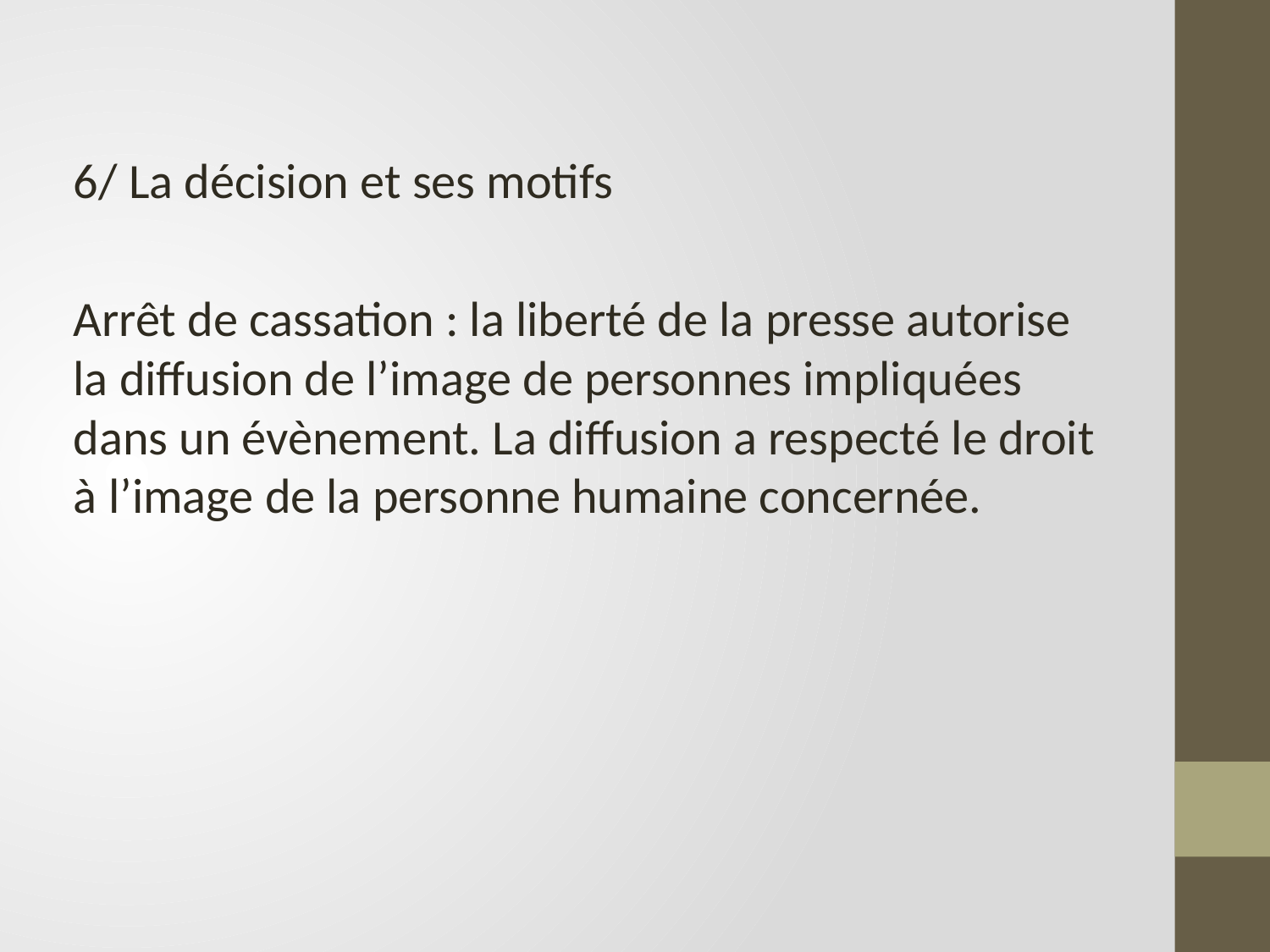

6/ La décision et ses motifs

Arrêt de cassation : la liberté de la presse autorise la diffusion de l’image de personnes impliquées dans un évènement. La diffusion a respecté le droit à l’image de la personne humaine concernée.